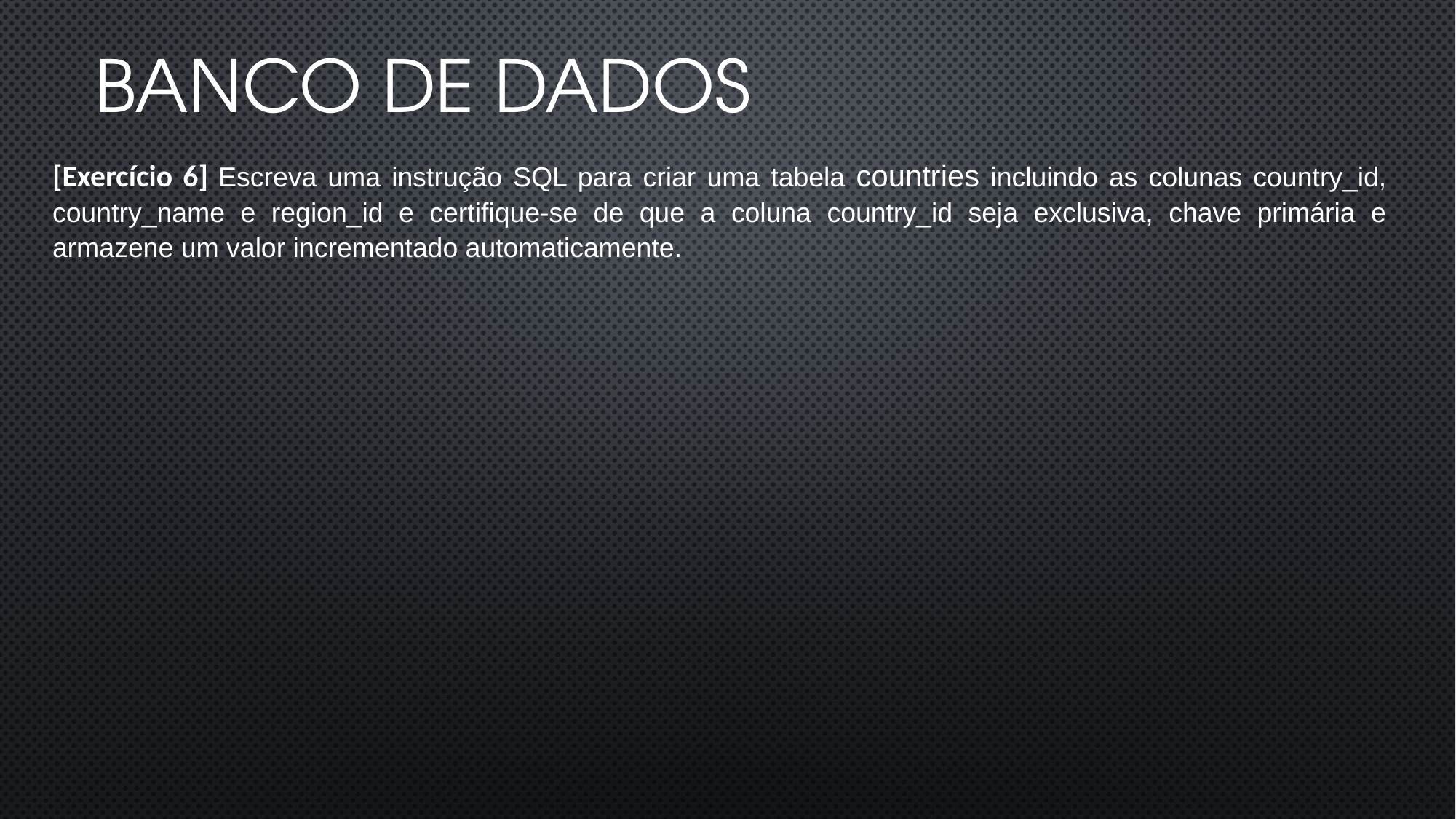

Banco de dados
[Exercício 6] Escreva uma instrução SQL para criar uma tabela countries incluindo as colunas country_id, country_name e region_id e certifique-se de que a coluna country_id seja exclusiva, chave primária e armazene um valor incrementado automaticamente.